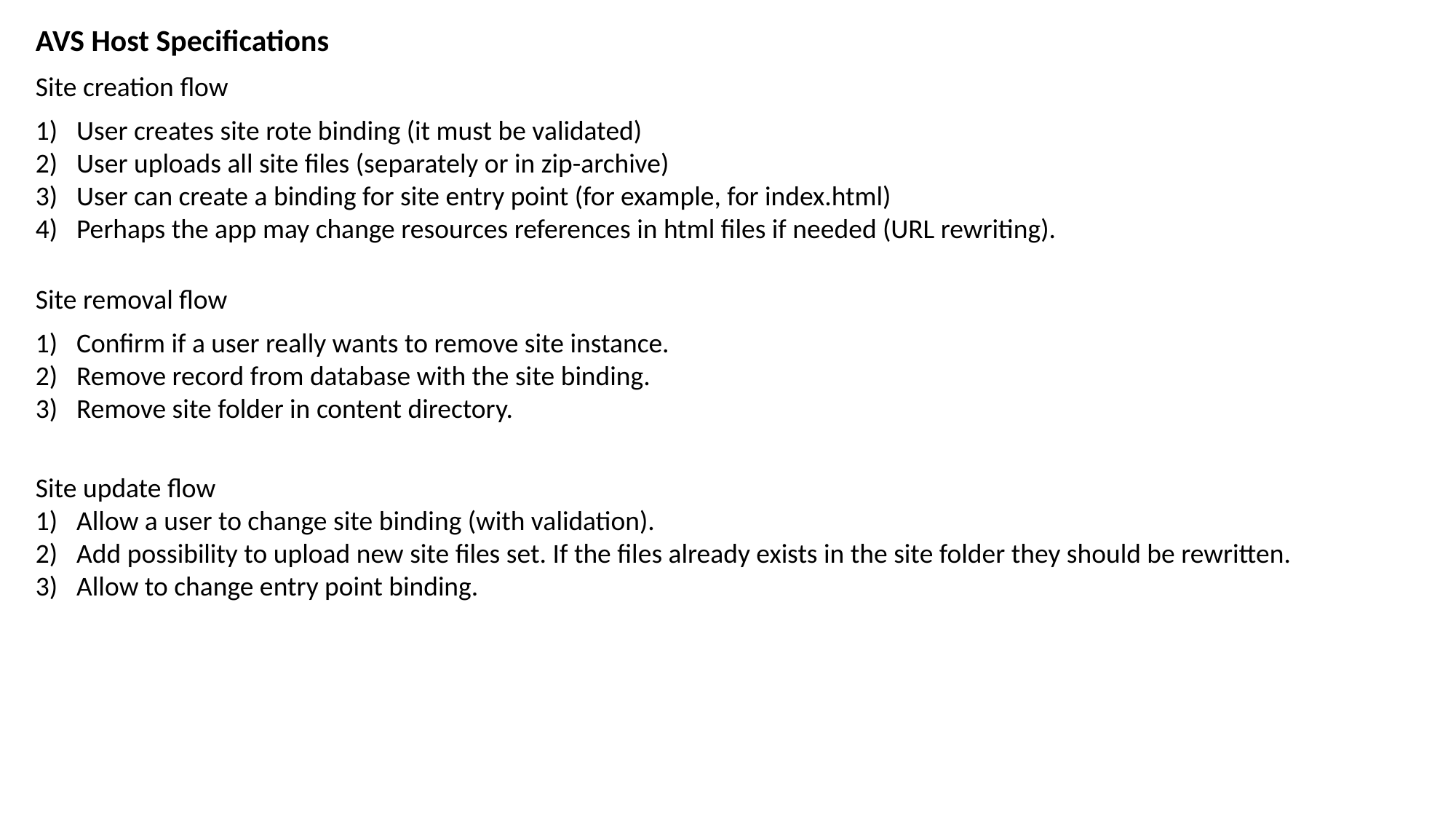

AVS Host Specifications
Site creation flow
User creates site rote binding (it must be validated)
User uploads all site files (separately or in zip-archive)
User can create a binding for site entry point (for example, for index.html)
Perhaps the app may change resources references in html files if needed (URL rewriting).
Site removal flow
Confirm if a user really wants to remove site instance.
Remove record from database with the site binding.
Remove site folder in content directory.
Site update flow
Allow a user to change site binding (with validation).
Add possibility to upload new site files set. If the files already exists in the site folder they should be rewritten.
Allow to change entry point binding.